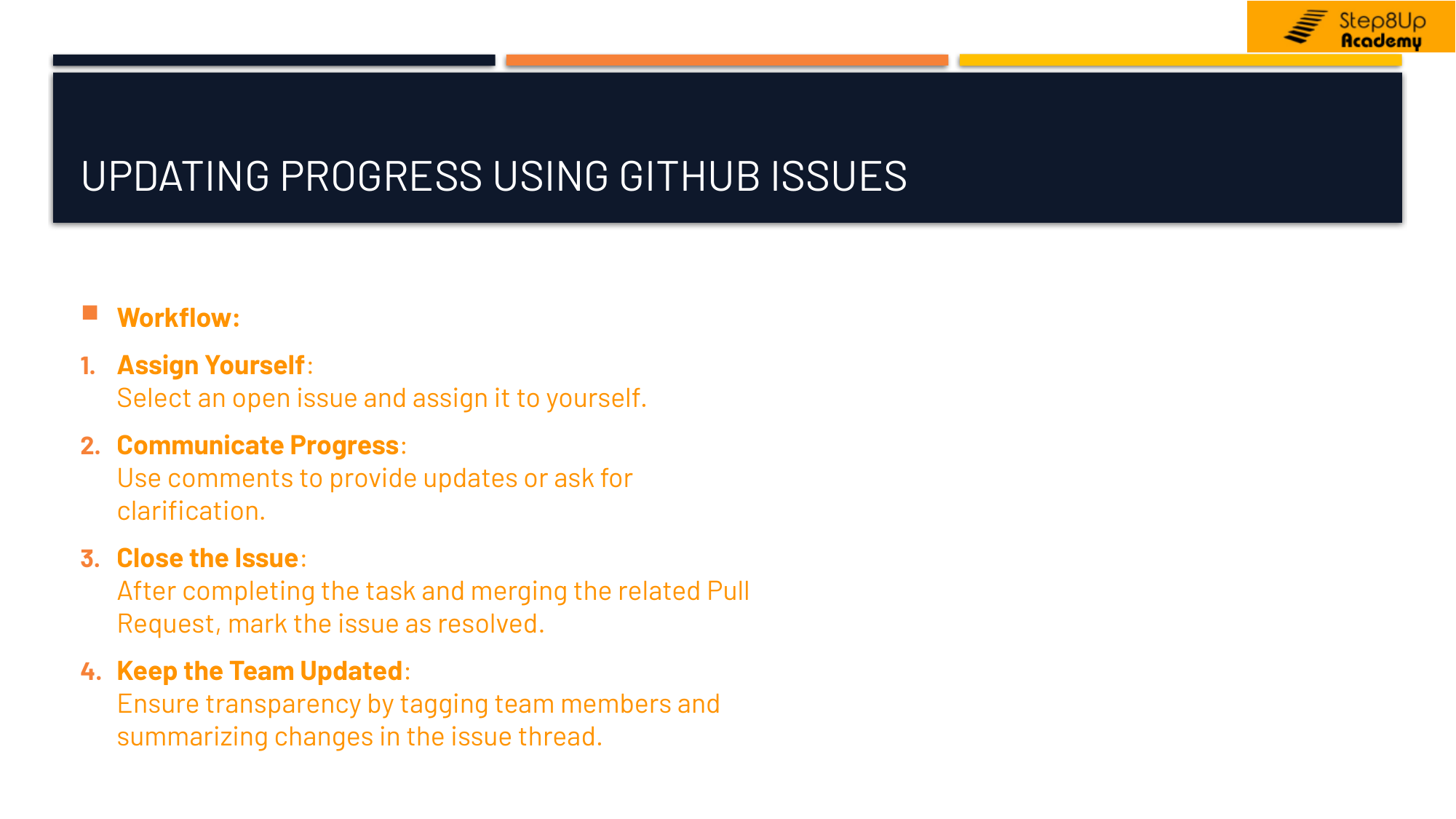

# Updating Progress Using GitHub Issues
Workflow:
Assign Yourself:
Select an open issue and assign it to yourself.
Communicate Progress:
Use comments to provide updates or ask for clarification.
Close the Issue:
After completing the task and merging the related Pull Request, mark the issue as resolved.
Keep the Team Updated:
Ensure transparency by tagging team members and summarizing changes in the issue thread.